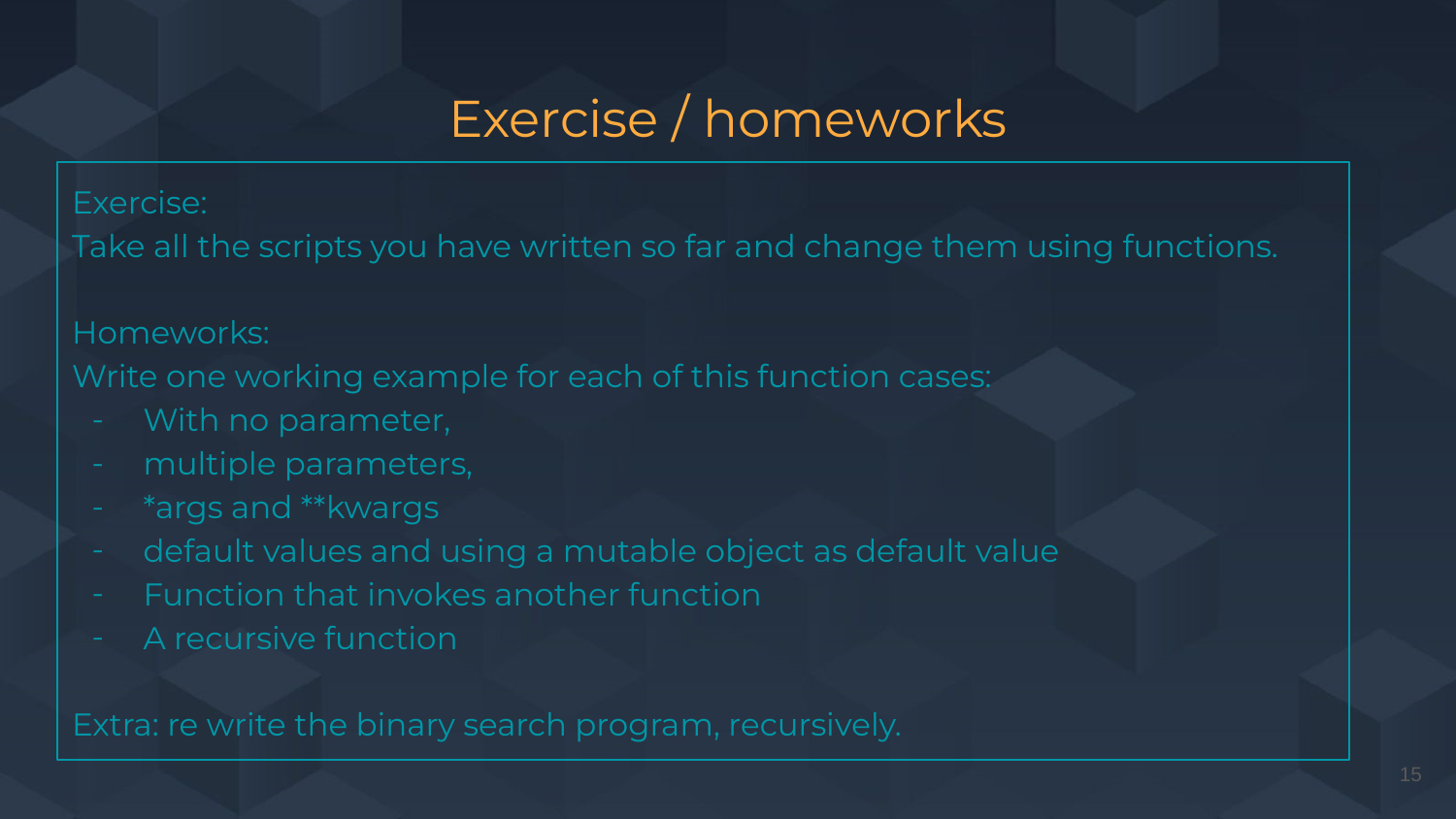

# Exercise / homeworks
Exercise:
Take all the scripts you have written so far and change them using functions.

Homeworks:
Write one working example for each of this function cases:
With no parameter,
multiple parameters,
*args and **kwargs
default values and using a mutable object as default value
Function that invokes another function
A recursive function

Extra: re write the binary search program, recursively.
15